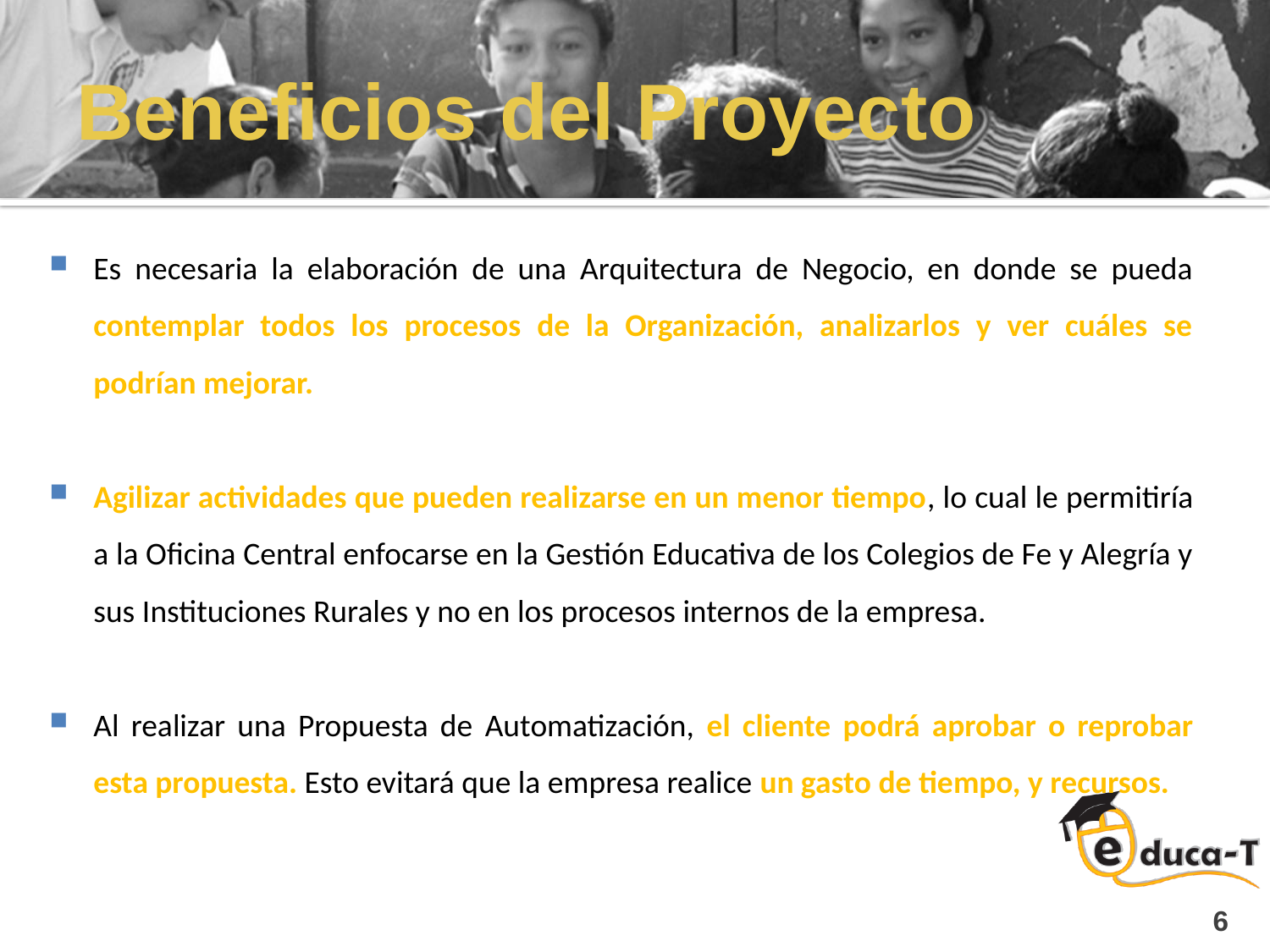

# Beneficios del Proyecto
Es necesaria la elaboración de una Arquitectura de Negocio, en donde se pueda contemplar todos los procesos de la Organización, analizarlos y ver cuáles se podrían mejorar.

Agilizar actividades que pueden realizarse en un menor tiempo, lo cual le permitiría a la Oficina Central enfocarse en la Gestión Educativa de los Colegios de Fe y Alegría y sus Instituciones Rurales y no en los procesos internos de la empresa.

Al realizar una Propuesta de Automatización, el cliente podrá aprobar o reprobar esta propuesta. Esto evitará que la empresa realice un gasto de tiempo, y recursos.

6